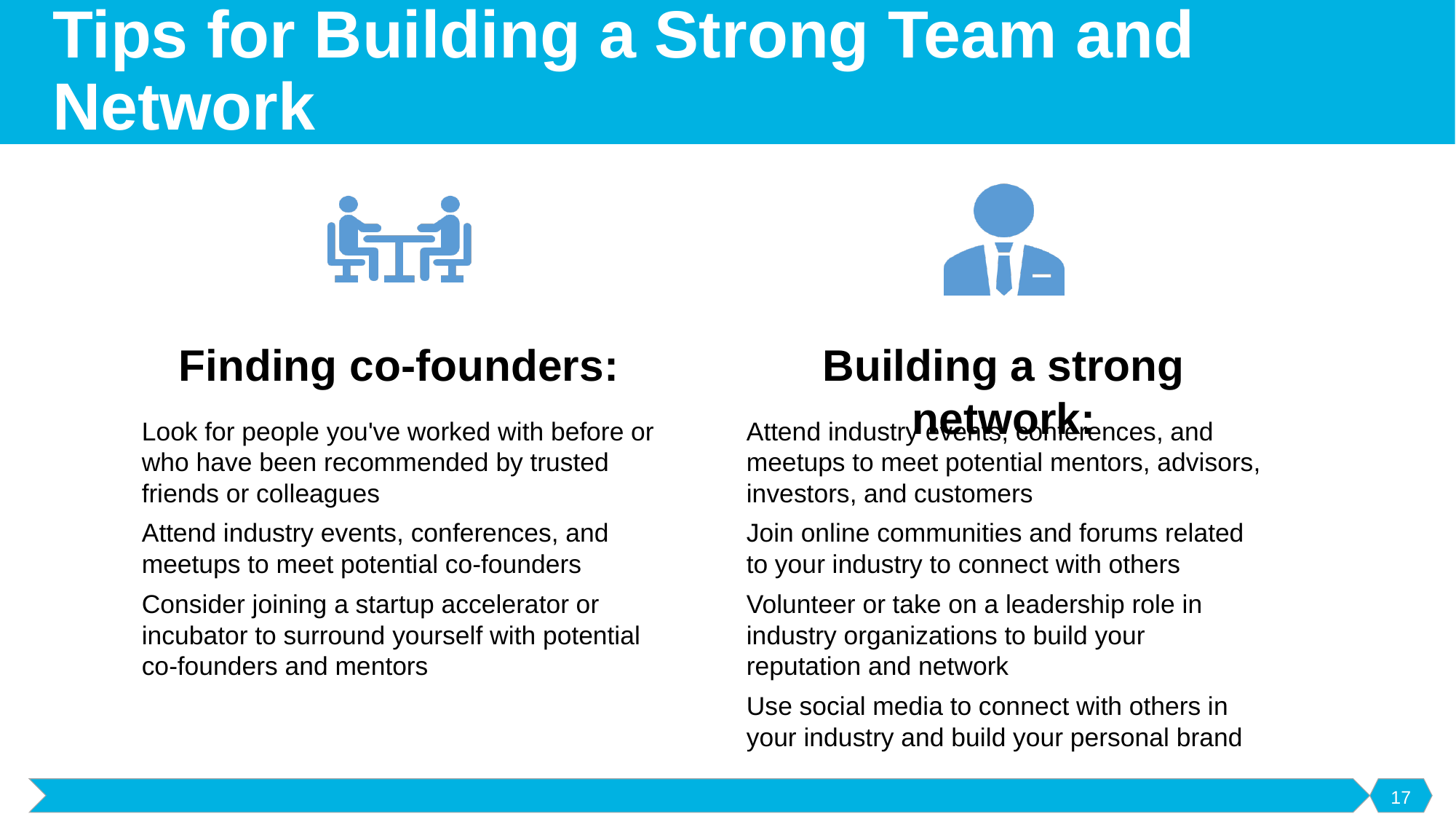

# Tips for Building a Strong Team and Network
Finding co-founders:
Look for people you've worked with before or who have been recommended by trusted friends or colleagues
Attend industry events, conferences, and meetups to meet potential co-founders
Consider joining a startup accelerator or incubator to surround yourself with potential co-founders and mentors
Building a strong network:
Attend industry events, conferences, and meetups to meet potential mentors, advisors, investors, and customers
Join online communities and forums related to your industry to connect with others
Volunteer or take on a leadership role in industry organizations to build your reputation and network
Use social media to connect with others in your industry and build your personal brand
17